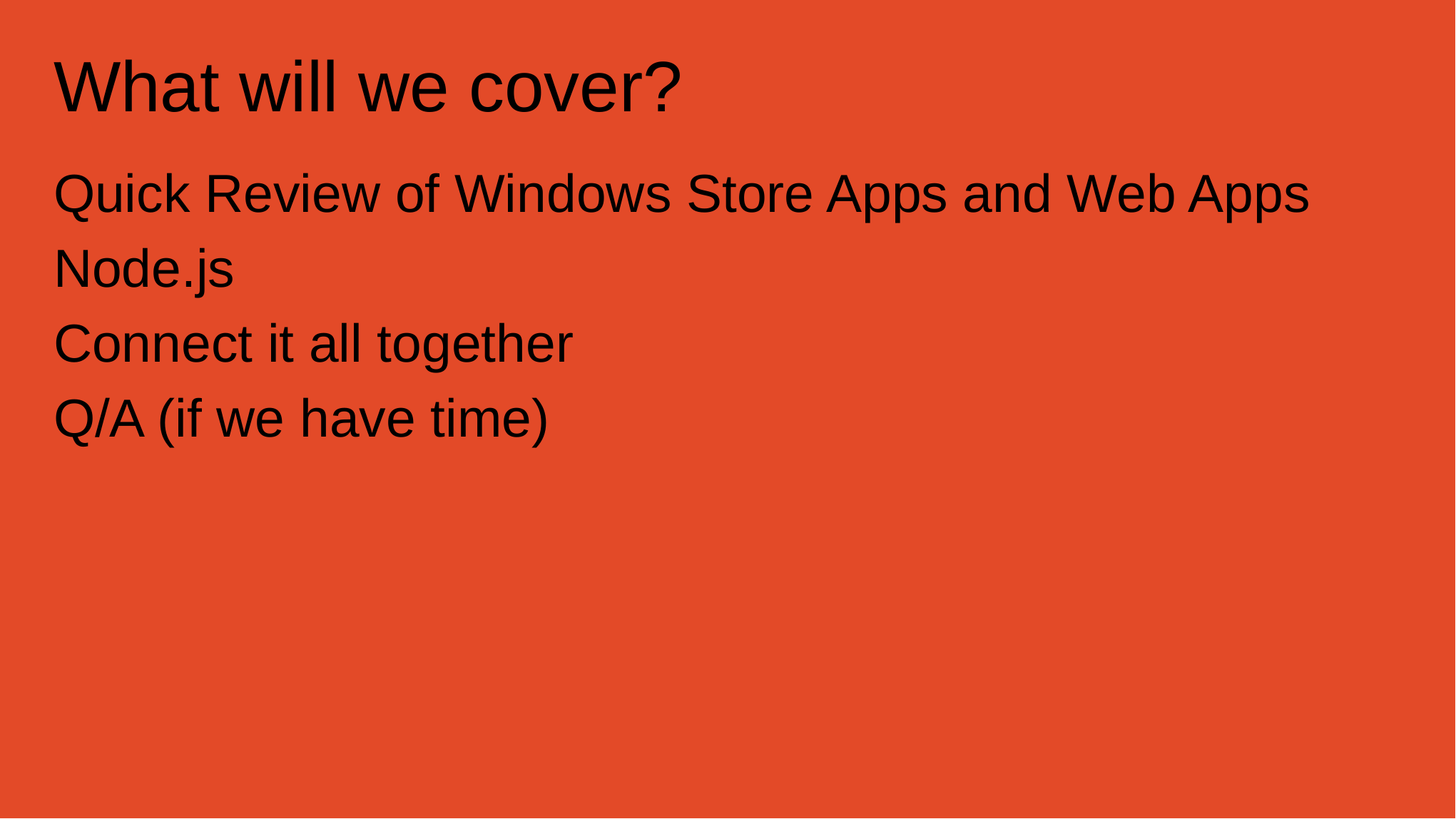

# What will we cover?
Quick Review of Windows Store Apps and Web Apps
Node.js
Connect it all together
Q/A (if we have time)